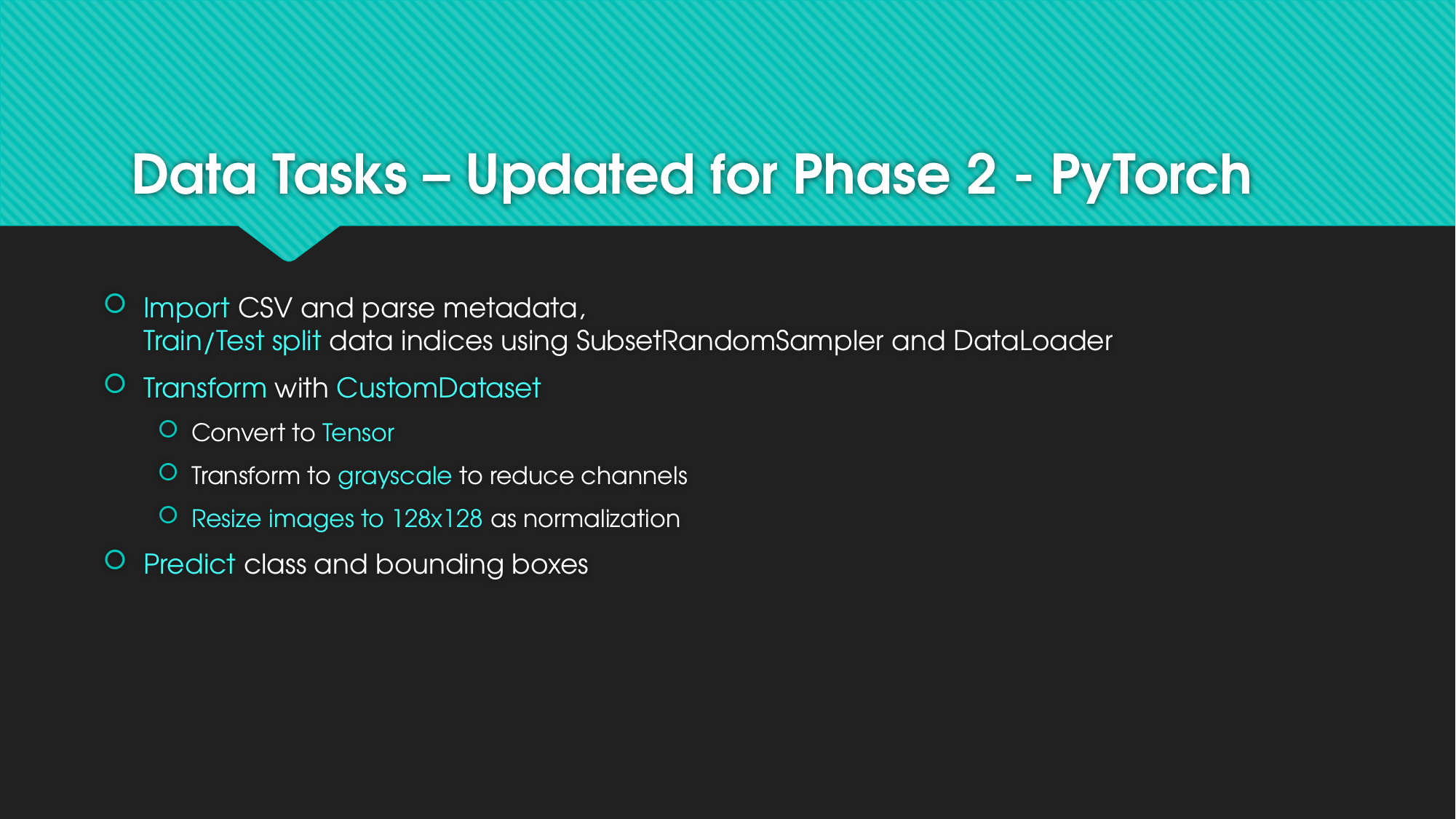

# Data Tasks – Updated for Phase 2 - PyTorch
Import CSV and parse metadata,
Train/Test split data indices using SubsetRandomSampler and DataLoader
Transform with CustomDataset
Convert to Tensor
Transform to grayscale to reduce channels
Resize images to 128x128 as normalization
Predict class and bounding boxes